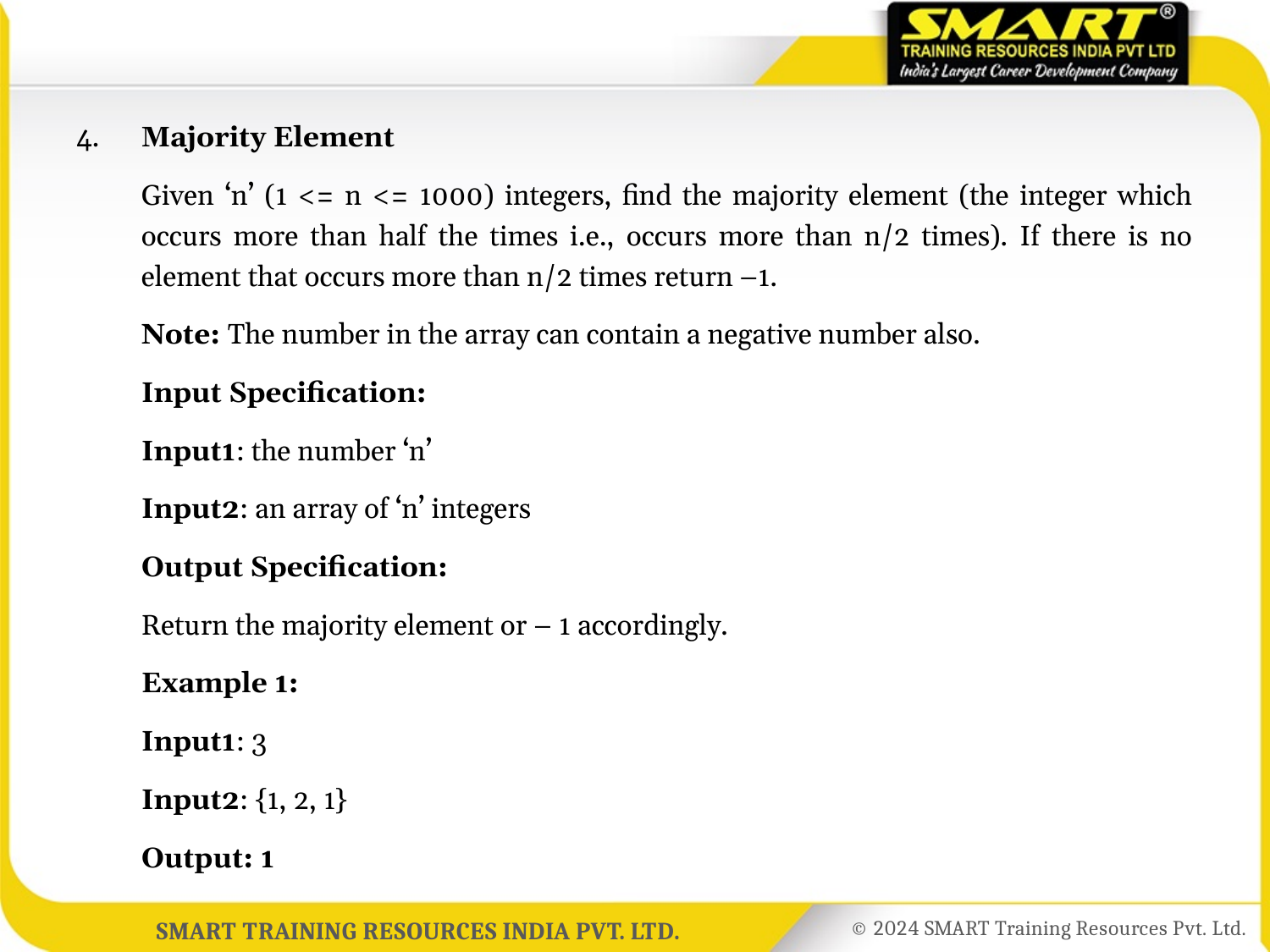

4.	Majority Element
	Given ‘n’ (1 <= n <= 1000) integers, find the majority element (the integer which occurs more than half the times i.e., occurs more than n/2 times). If there is no element that occurs more than n/2 times return –1.
	Note: The number in the array can contain a negative number also.
	Input Specification:
	Input1: the number ‘n’
	Input2: an array of ‘n’ integers
	Output Specification:
	Return the majority element or – 1 accordingly.
	Example 1:
	Input1: 3
	Input2: {1, 2, 1}
	Output: 1